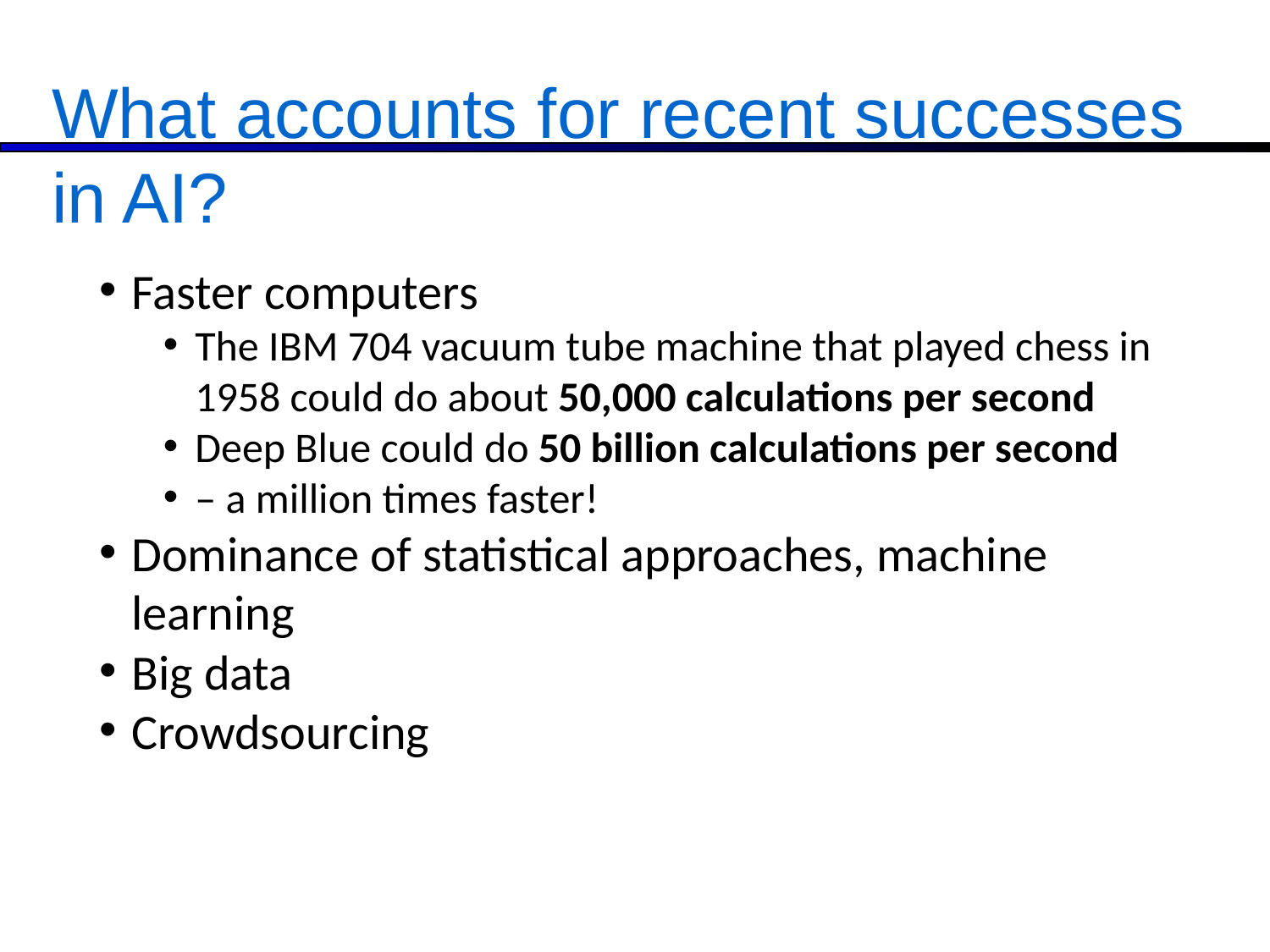

What accounts for recent successes in AI?
Faster computers
The IBM 704 vacuum tube machine that played chess in 1958 could do about 50,000 calculations per second
Deep Blue could do 50 billion calculations per second
– a million times faster!
Dominance of statistical approaches, machine learning
Big data
Crowdsourcing